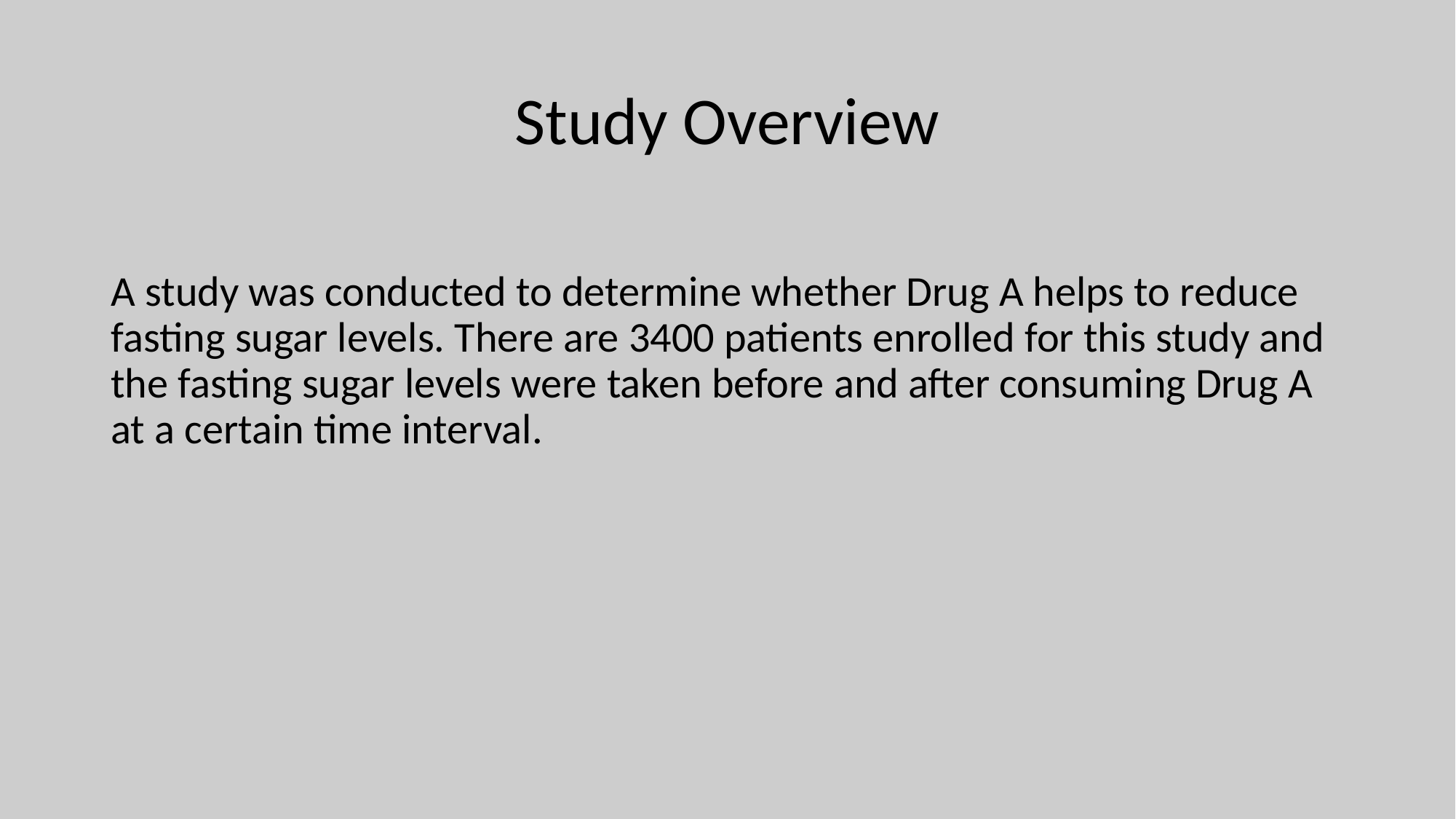

# Study Overview
A study was conducted to determine whether Drug A helps to reduce fasting sugar levels. There are 3400 patients enrolled for this study and the fasting sugar levels were taken before and after consuming Drug A at a certain time interval.